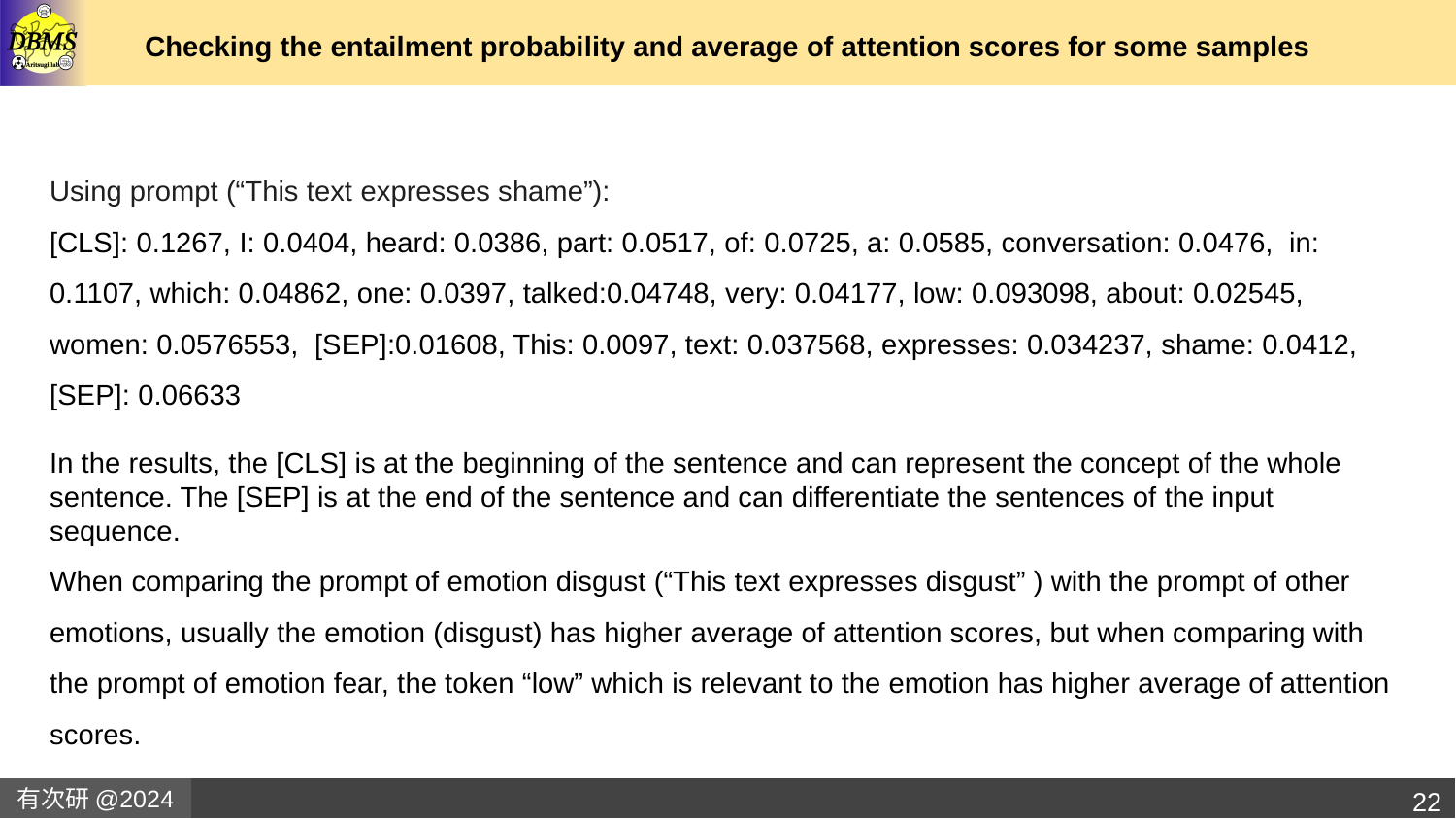

# Checking the entailment probability and average of attention scores for some samples
Using prompt (“This text expresses shame”):
[CLS]: 0.1267, I: 0.0404, heard: 0.0386, part: 0.0517, of: 0.0725, a: 0.0585, conversation: 0.0476,  in: 0.1107, which: 0.04862, one: 0.0397, talked:0.04748, very: 0.04177, low: 0.093098, about: 0.02545, women: 0.0576553,  [SEP]:0.01608, This: 0.0097, text: 0.037568, expresses: 0.034237, shame: 0.0412, [SEP]: 0.06633

In the results, the [CLS] is at the beginning of the sentence and can represent the concept of the whole sentence. The [SEP] is at the end of the sentence and can differentiate the sentences of the input sequence.
When comparing the prompt of emotion disgust (“This text expresses disgust” ) with the prompt of other emotions, usually the emotion (disgust) has higher average of attention scores, but when comparing with the prompt of emotion fear, the token “low” which is relevant to the emotion has higher average of attention scores.

22